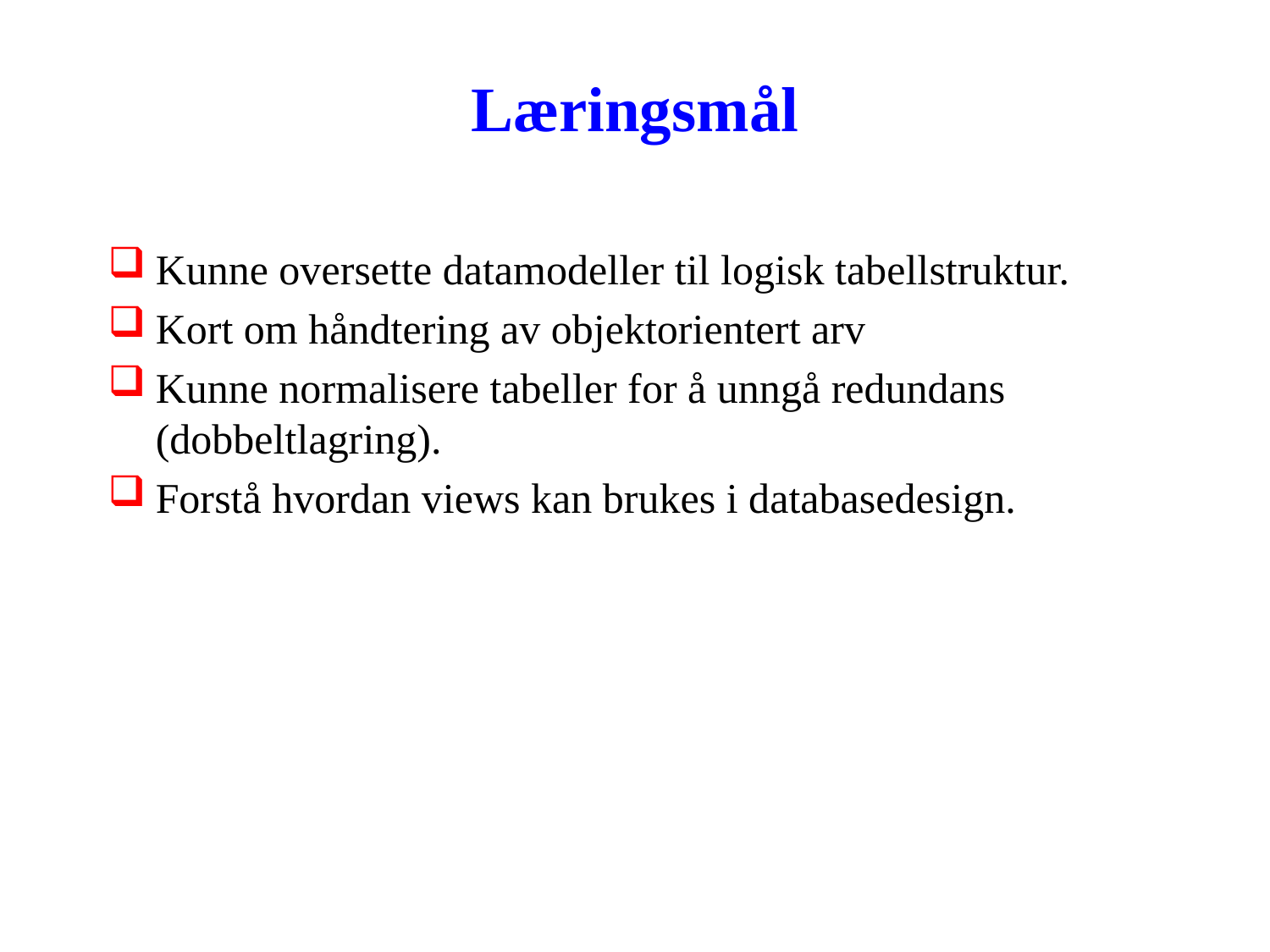

# Læringsmål
Kunne oversette datamodeller til logisk tabellstruktur.
Kort om håndtering av objektorientert arv
Kunne normalisere tabeller for å unngå redundans (dobbeltlagring).
Forstå hvordan views kan brukes i databasedesign.